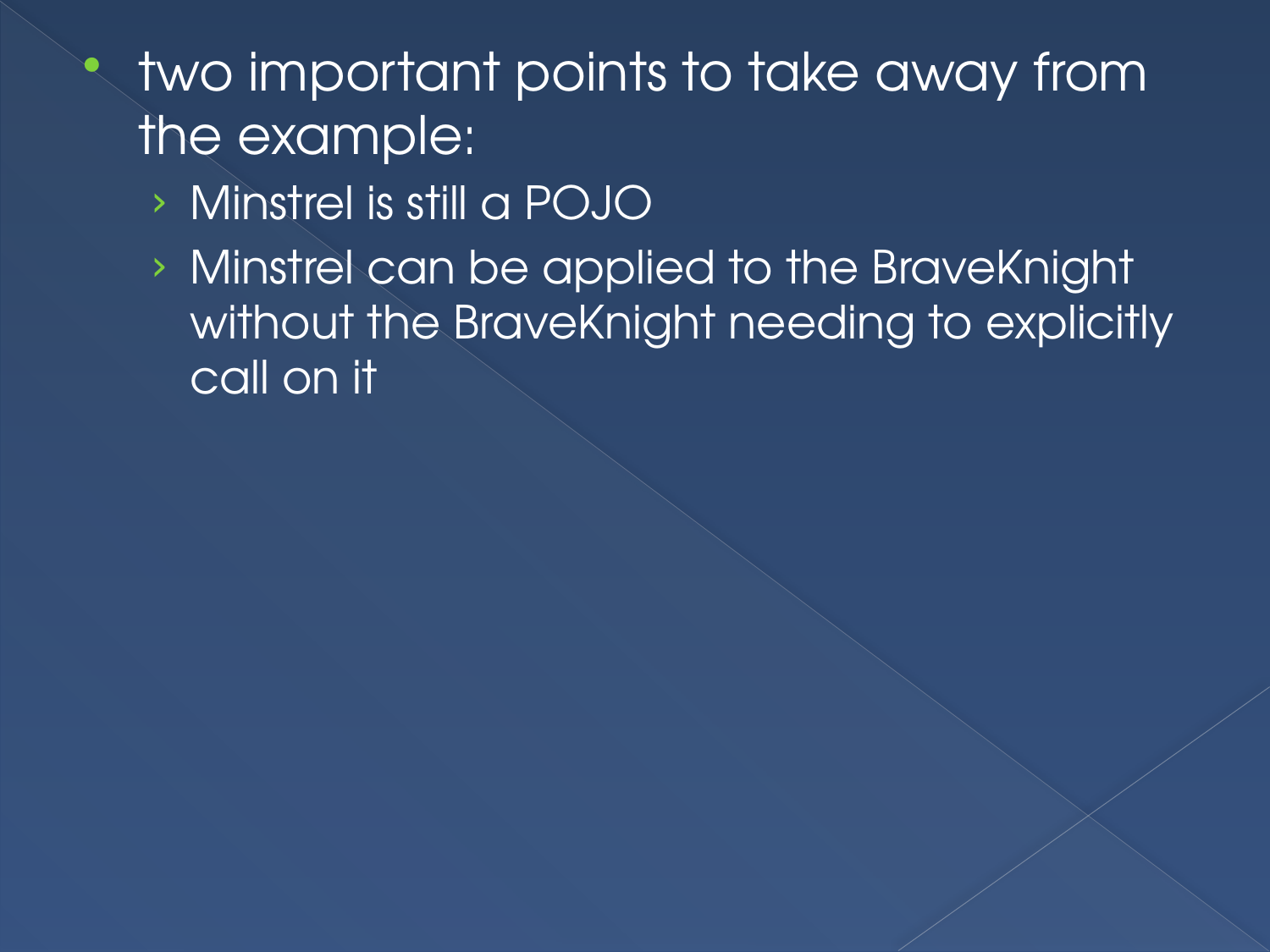

two important points to take away from the example:
Minstrel is still a POJO
Minstrel can be applied to the BraveKnight without the BraveKnight needing to explicitly call on it